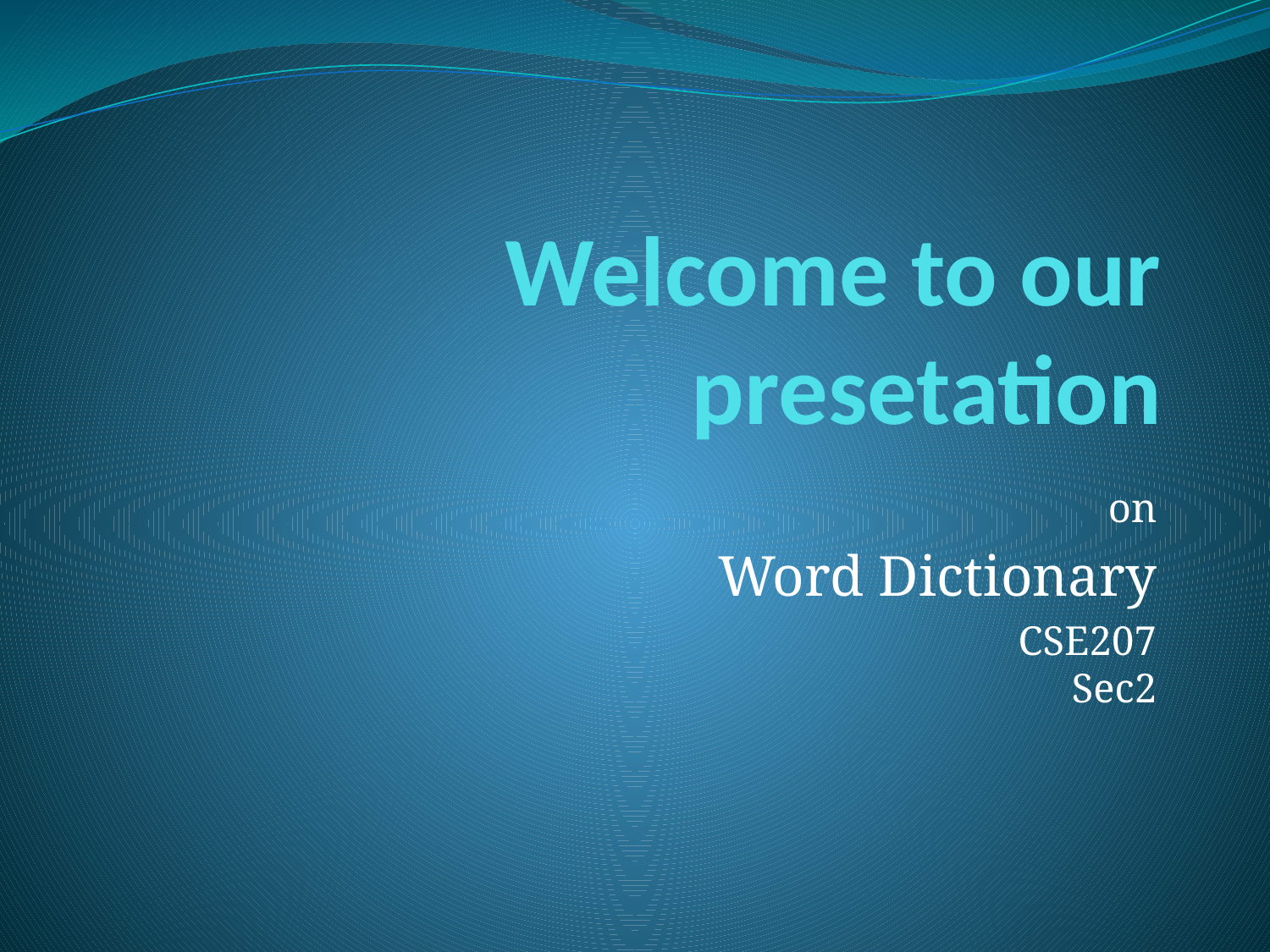

# Welcome to our presetation
on
Word Dictionary
CSE207
Sec2